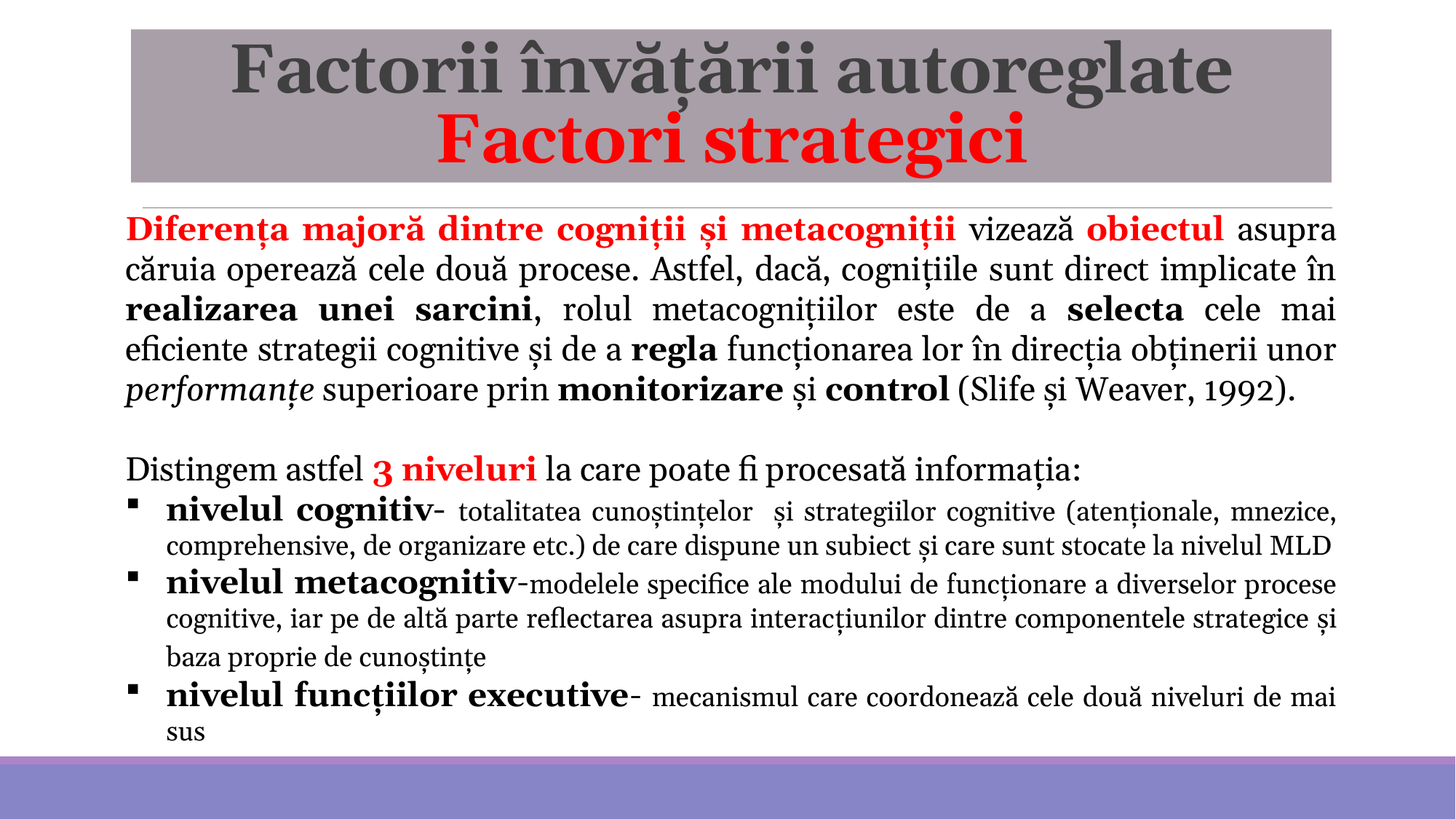

# Factorii învățării autoreglate Factori strategici
Diferenţa majoră dintre cogniţii şi metacogniţii vizează obiectul asupra căruia operează cele două procese. Astfel, dacă, cogniţiile sunt direct implicate în realizarea unei sarcini, rolul metacogniţiilor este de a selecta cele mai eficiente strategii cognitive şi de a regla funcţionarea lor în direcţia obţinerii unor performanţe superioare prin monitorizare şi control (Slife şi Weaver, 1992).

Distingem astfel 3 niveluri la care poate fi procesată informaţia:
nivelul cognitiv- totalitatea cunoştinţelor  şi strategiilor cognitive (atenţionale, mnezice, comprehensive, de organizare etc.) de care dispune un subiect şi care sunt stocate la nivelul MLD
nivelul metacognitiv-modelele specifice ale modului de funcţionare a diverselor procese cognitive, iar pe de altă parte reflectarea asupra interacţiunilor dintre componentele strategice şi baza proprie de cunoştinţe
nivelul funcţiilor executive- mecanismul care coordonează cele două niveluri de mai sus